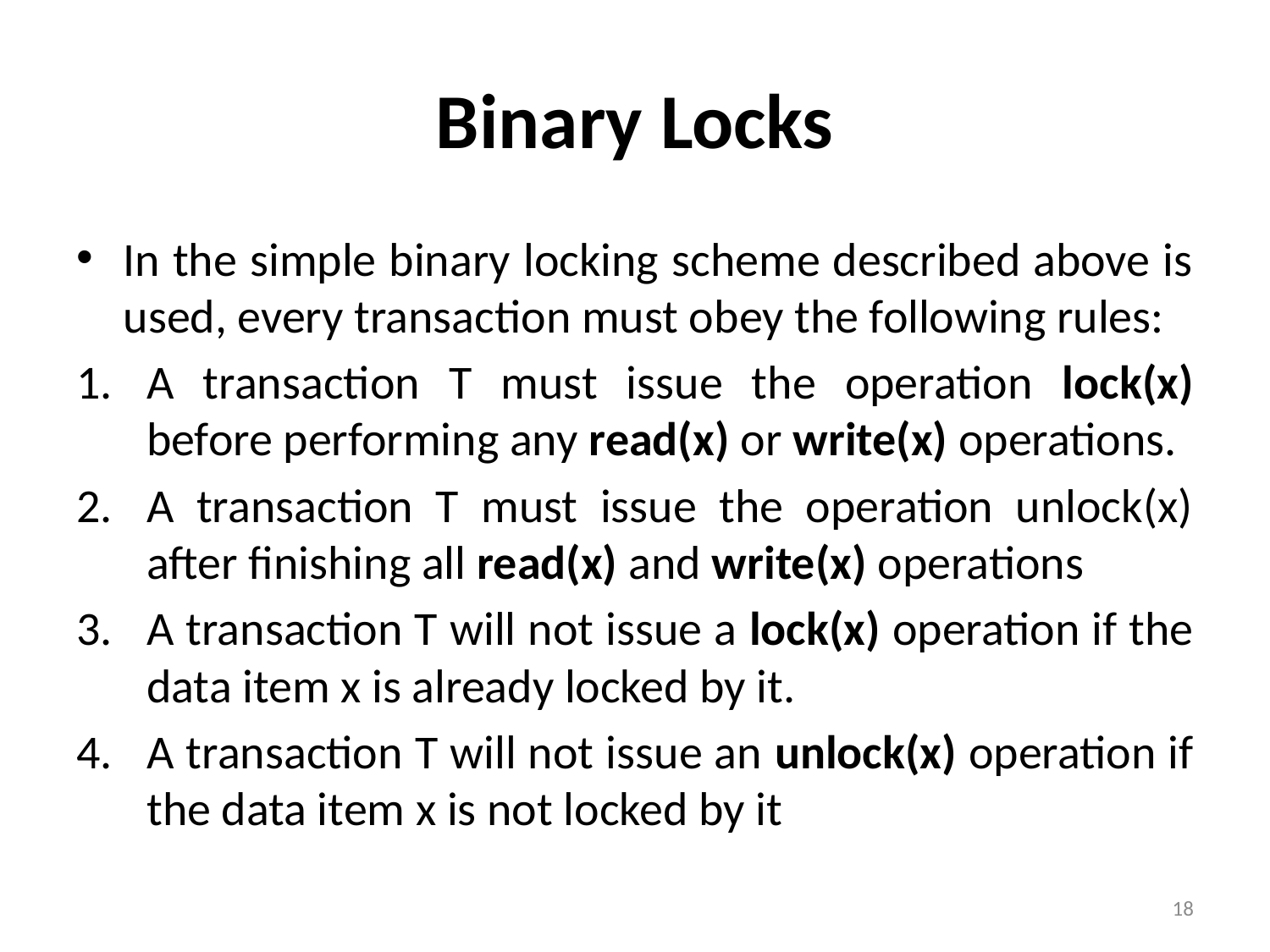

# Binary Locks
In the simple binary locking scheme described above is used, every transaction must obey the following rules:
A transaction T must issue the operation lock(x) before performing any read(x) or write(x) operations.
A transaction T must issue the operation unlock(x) after finishing all read(x) and write(x) operations
A transaction T will not issue a lock(x) operation if the data item x is already locked by it.
A transaction T will not issue an unlock(x) operation if the data item x is not locked by it
18